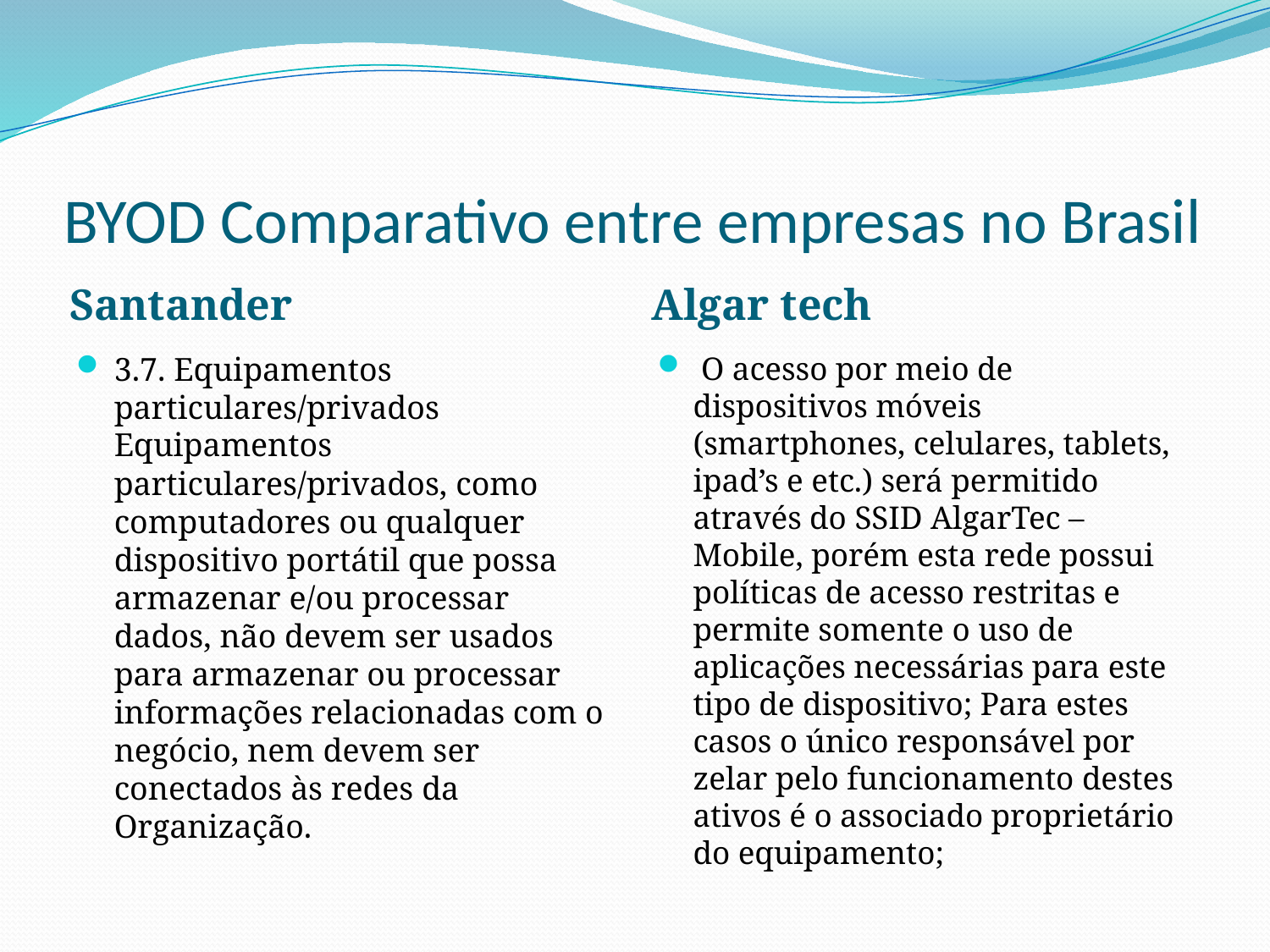

# BYOD Comparativo entre empresas no Brasil
Santander
Algar tech
3.7. Equipamentos particulares/privados Equipamentos particulares/privados, como computadores ou qualquer dispositivo portátil que possa armazenar e/ou processar dados, não devem ser usados para armazenar ou processar informações relacionadas com o negócio, nem devem ser conectados às redes da Organização.
 O acesso por meio de dispositivos móveis (smartphones, celulares, tablets, ipad’s e etc.) será permitido através do SSID AlgarTec – Mobile, porém esta rede possui políticas de acesso restritas e permite somente o uso de aplicações necessárias para este tipo de dispositivo; Para estes casos o único responsável por zelar pelo funcionamento destes ativos é o associado proprietário do equipamento;